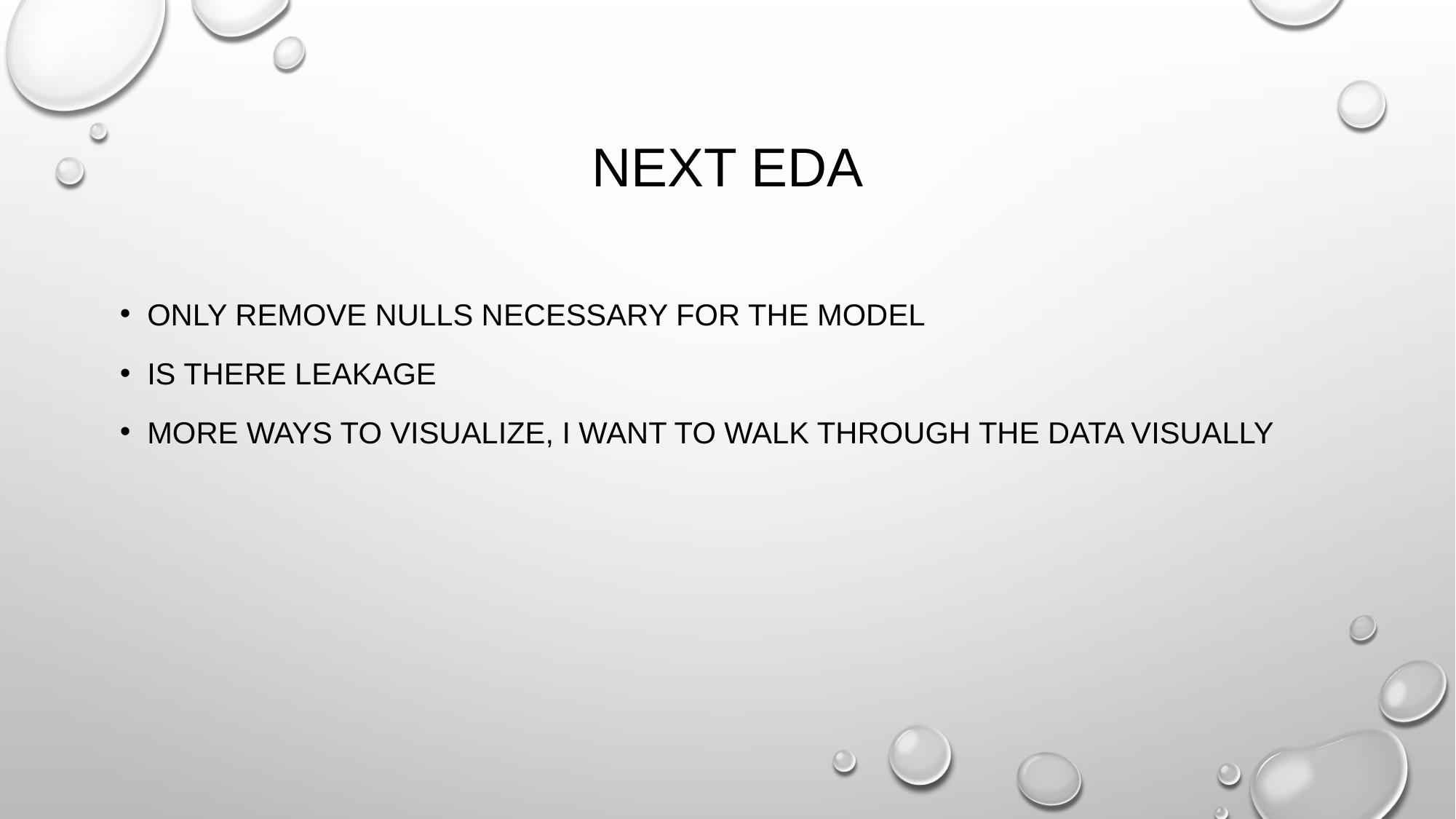

# NEXT EDA
Only remove NULLS necessary for the model
Is there leakage
More ways to visualize, I want to walk through the data visually